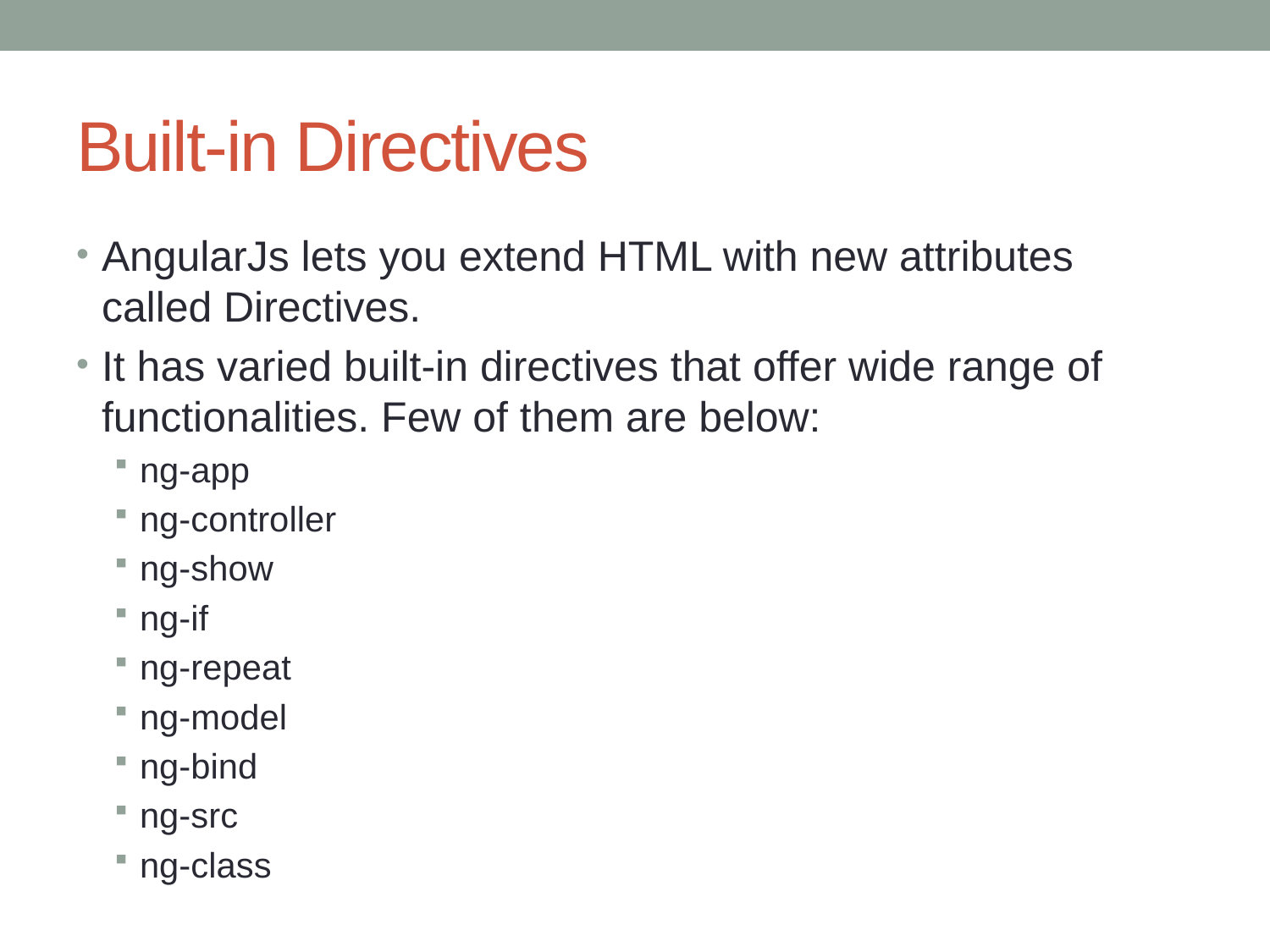

# Built-in Directives
AngularJs lets you extend HTML with new attributes called Directives.
It has varied built-in directives that offer wide range of functionalities. Few of them are below:
ng-app
ng-controller
ng-show
ng-if
ng-repeat
ng-model
ng-bind
ng-src
ng-class